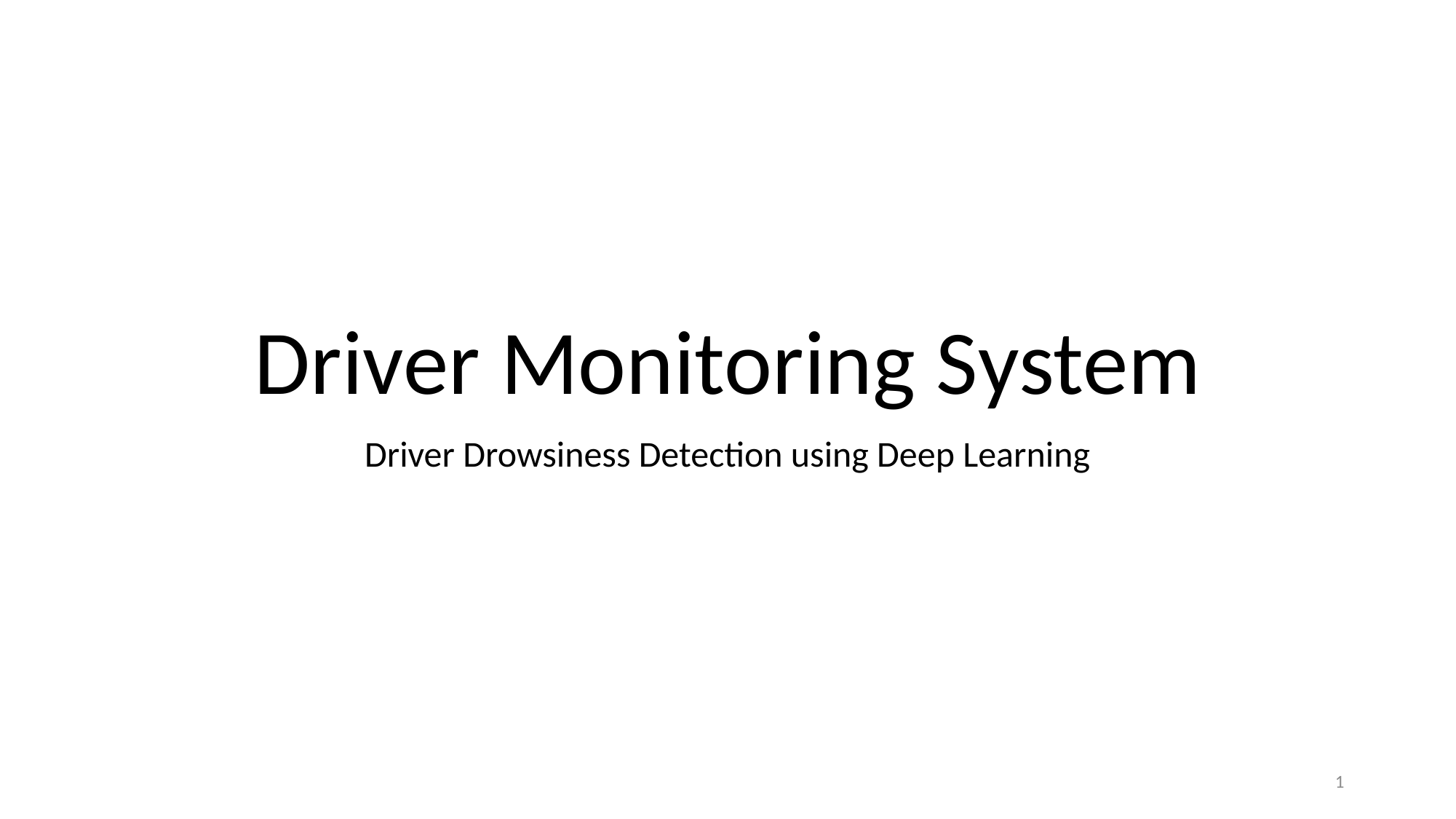

# Driver Monitoring System
Driver Drowsiness Detection using Deep Learning
1